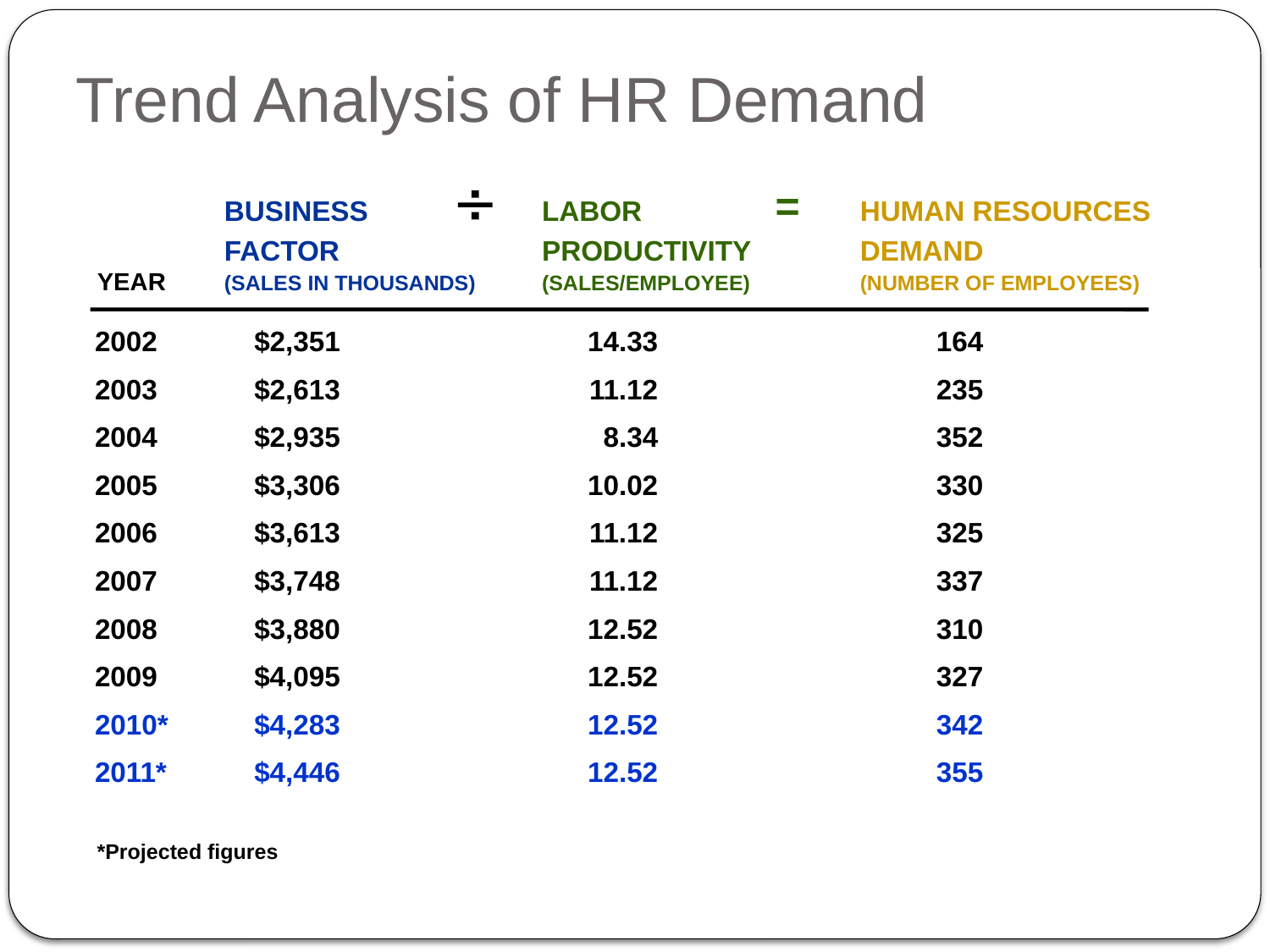

# Trend Analysis of HR Demand
	BUSINESS          ÷	LABOR                 =	HUMAN RESOURCES
	FACTOR	PRODUCTIVITY	DEMAND
YEAR	(SALES IN THOUSANDS)	(SALES/EMPLOYEE)	(NUMBER OF EMPLOYEES)

2002	$2,351	14.33	164
2003	$2,613	11.12	235
2004	$2,935	8.34	352
2005	$3,306	10.02	330
2006	$3,613	11.12	325
2007	$3,748	11.12	337
2008	$3,880	12.52	310
2009	$4,095	12.52	327
2010*	$4,283	12.52	342
2011*	$4,446	12.52	355
*Projected figures